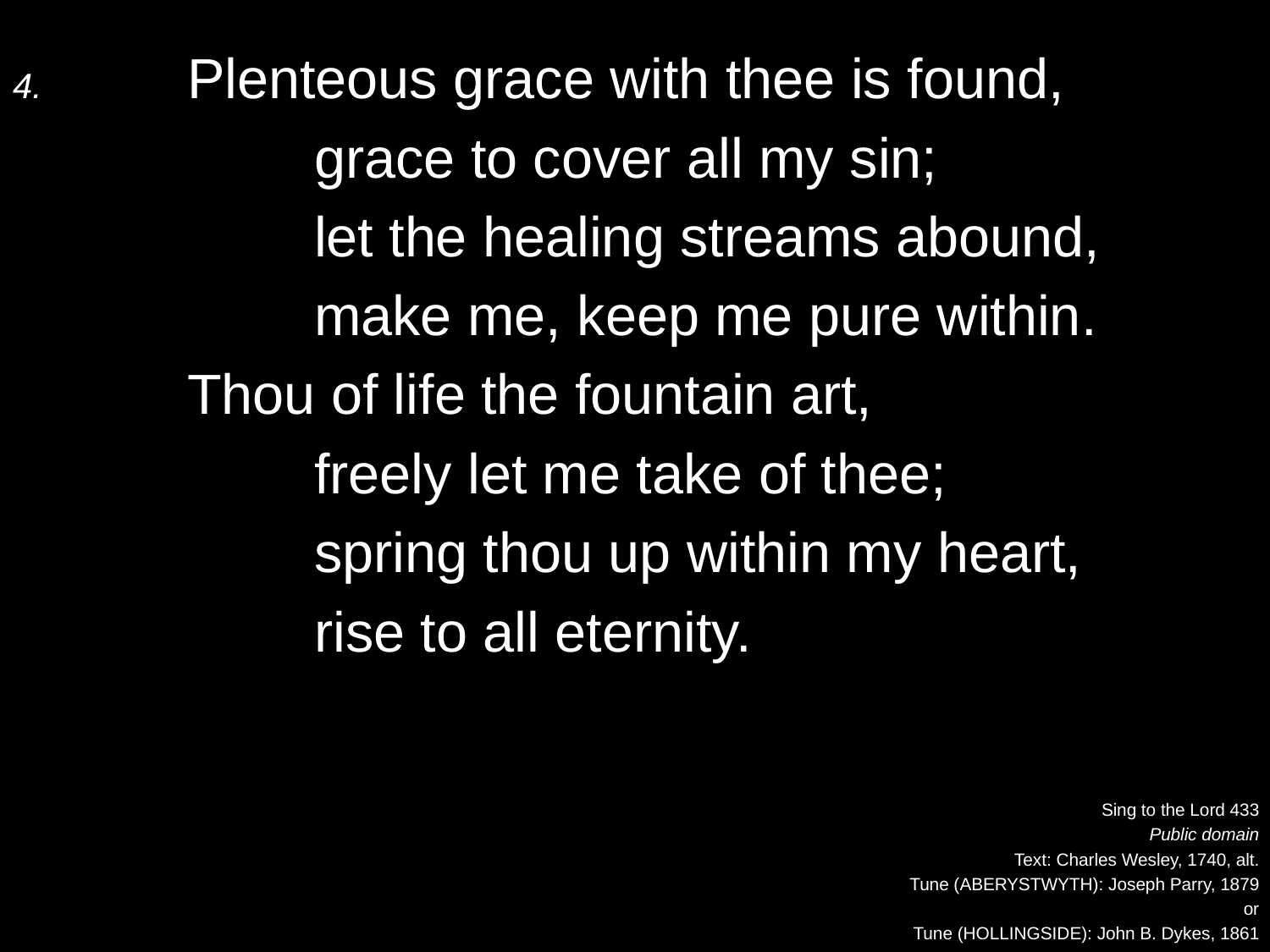

4.	Plenteous grace with thee is found,
		grace to cover all my sin;
		let the healing streams abound,
		make me, keep me pure within.
	Thou of life the fountain art,
		freely let me take of thee;
		spring thou up within my heart,
		rise to all eternity.
Sing to the Lord 433
Public domain
Text: Charles Wesley, 1740, alt.
Tune (ABERYSTWYTH): Joseph Parry, 1879
or
Tune (HOLLINGSIDE): John B. Dykes, 1861